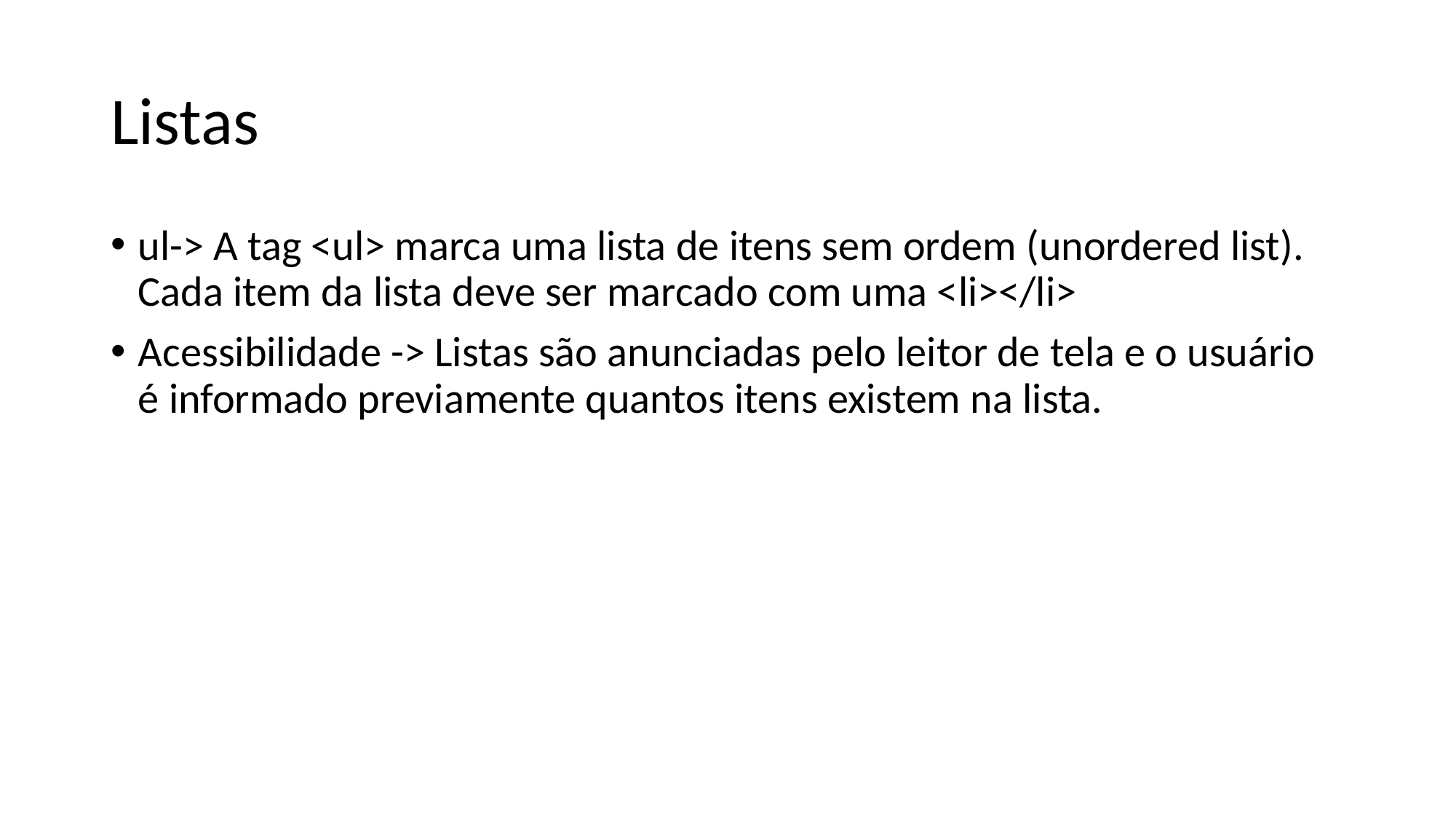

# Listas
ul-> A tag <ul> marca uma lista de itens sem ordem (unordered list). Cada item da lista deve ser marcado com uma <li></li>
Acessibilidade -> Listas são anunciadas pelo leitor de tela e o usuário é informado previamente quantos itens existem na lista.